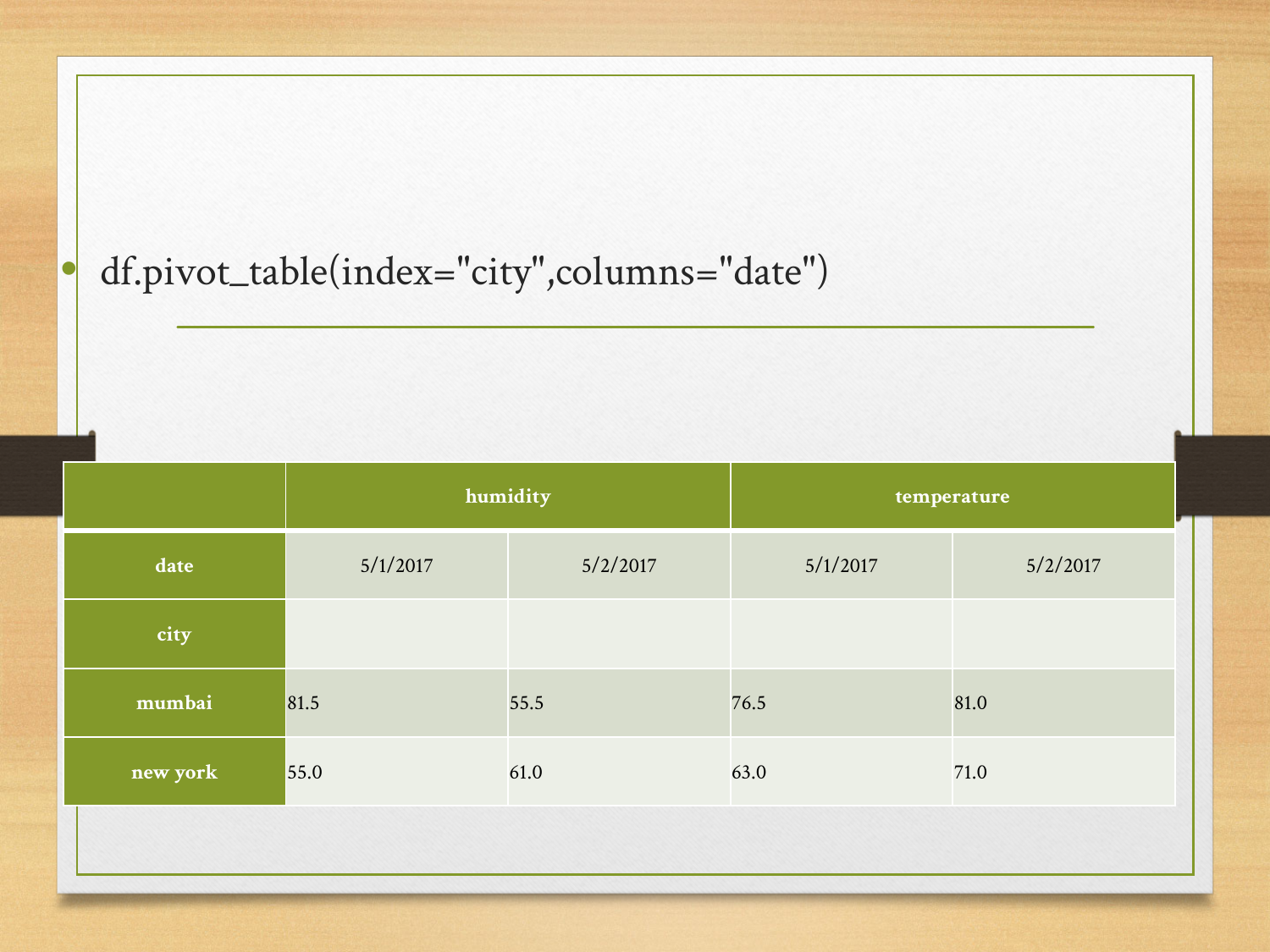

#
df.pivot_table(index="city",columns="date")

|  | humidity |  | temperature |  |
| --- | --- | --- | --- | --- |
| date | 5/1/2017 | 5/2/2017 | 5/1/2017 | 5/2/2017 |
| city |  |  |  |  |
| mumbai | 81.5 | 55.5 | 76.5 | 81.0 |
| new york | 55.0 | 61.0 | 63.0 | 71.0 |